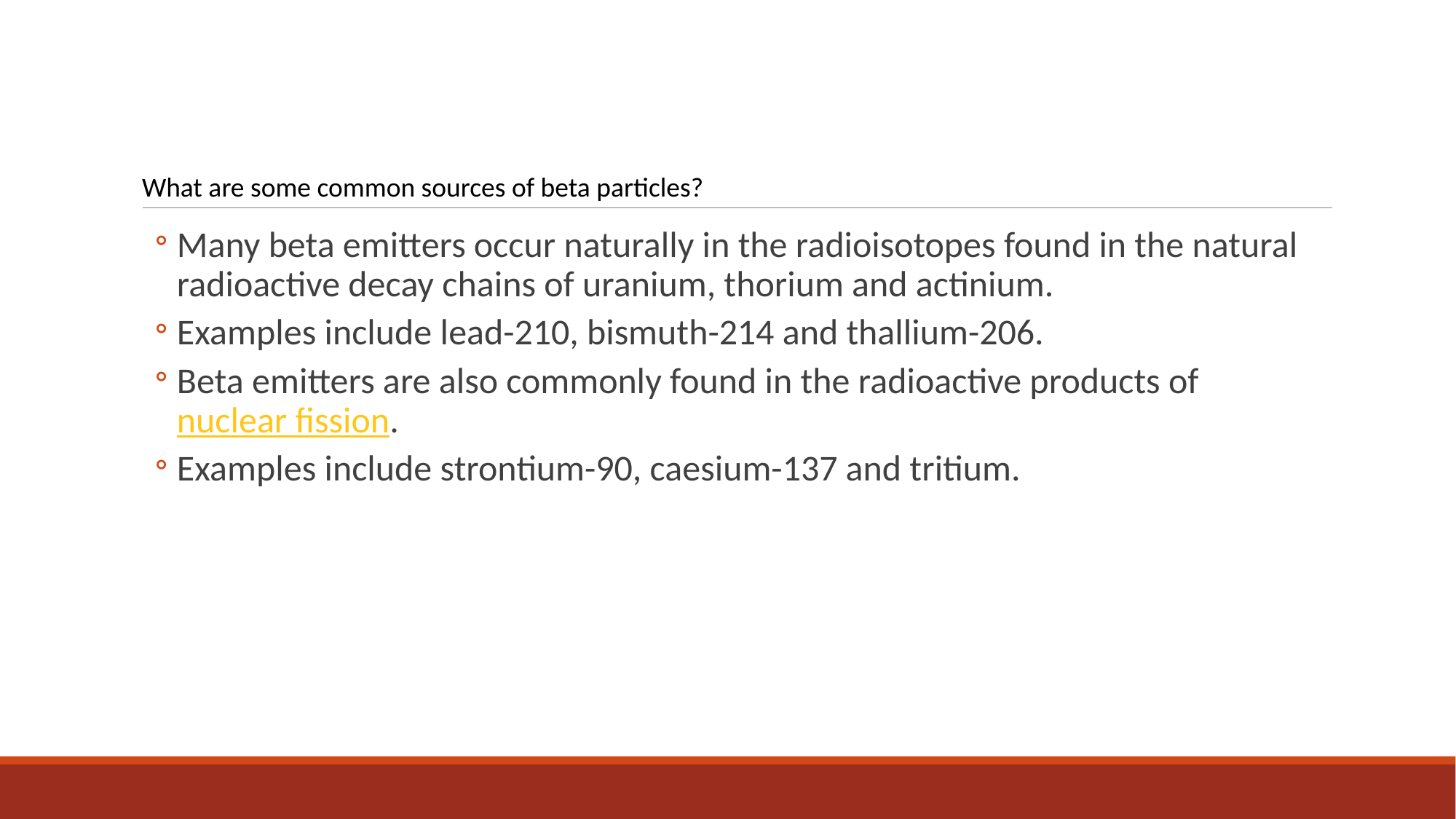

# What are some common sources of beta particles?
Many beta emitters occur naturally in the radioisotopes found in the natural radioactive decay chains of uranium, thorium and actinium.
Examples include lead-210, bismuth-214 and thallium-206.
Beta emitters are also commonly found in the radioactive products of nuclear fission.
Examples include strontium-90, caesium-137 and tritium.